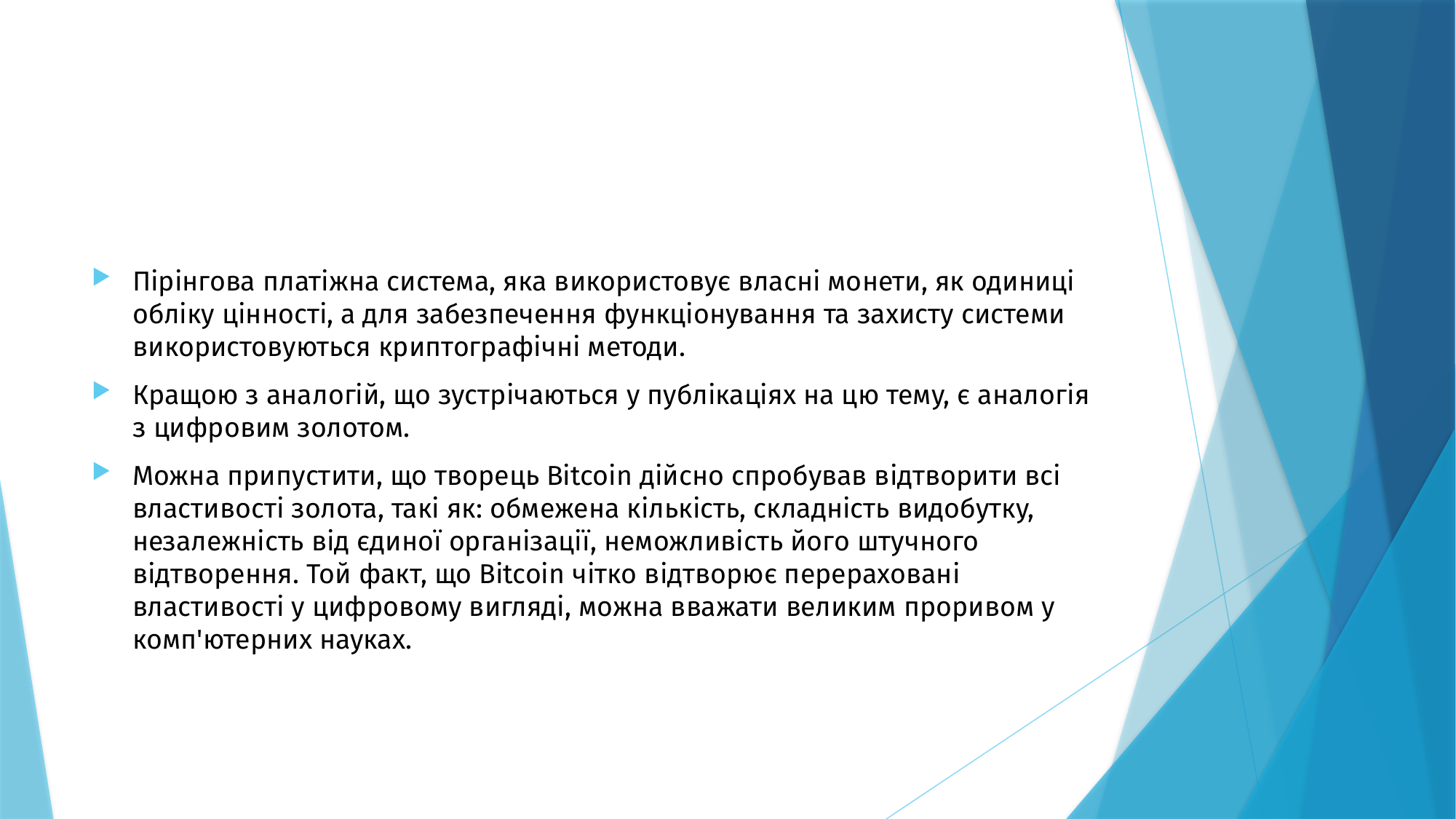

#
Пірінгова платіжна система, яка використовує власні монети, як одиниці обліку цінності, а для забезпечення функціонування та захисту системи використовуються криптографічні методи.
Кращою з аналогій, що зустрічаються у публікаціях на цю тему, є аналогія з цифровим золотом.
Можна припустити, що творець Bitcoin дійсно спробував відтворити всі властивості золота, такі як: обмежена кількість, складність видобутку, незалежність від єдиної організації, неможливість його штучного відтворення. Той факт, що Bitcoin чітко відтворює перераховані властивості у цифровому вигляді, можна вважати великим проривом у комп'ютерних науках.